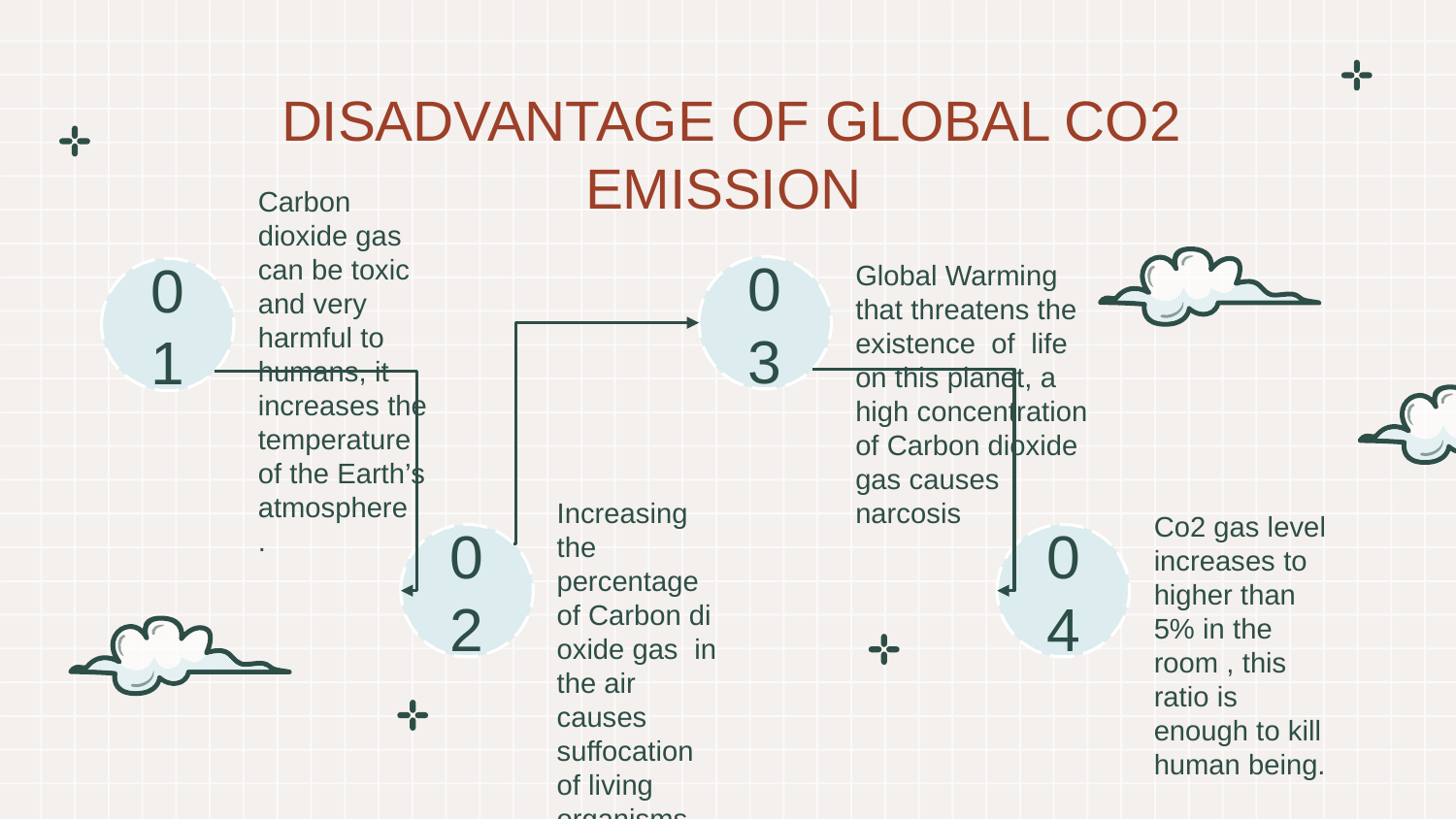

# DISADVANTAGE OF GLOBAL CO2 EMISSION
Carbon dioxide gas  can be toxic  and very harmful to humans, it increases the temperature of the Earth’s atmosphere  .
Global Warming that threatens the existence  of  life on this planet, a high concentration of Carbon dioxide gas causes narcosis

03
01
Increasing the percentage  of Carbon di oxide gas  in the air causes  suffocation  of living organisms.
Co2 gas level increases to higher than 5% in the room , this ratio is enough to kill human being.
02
04